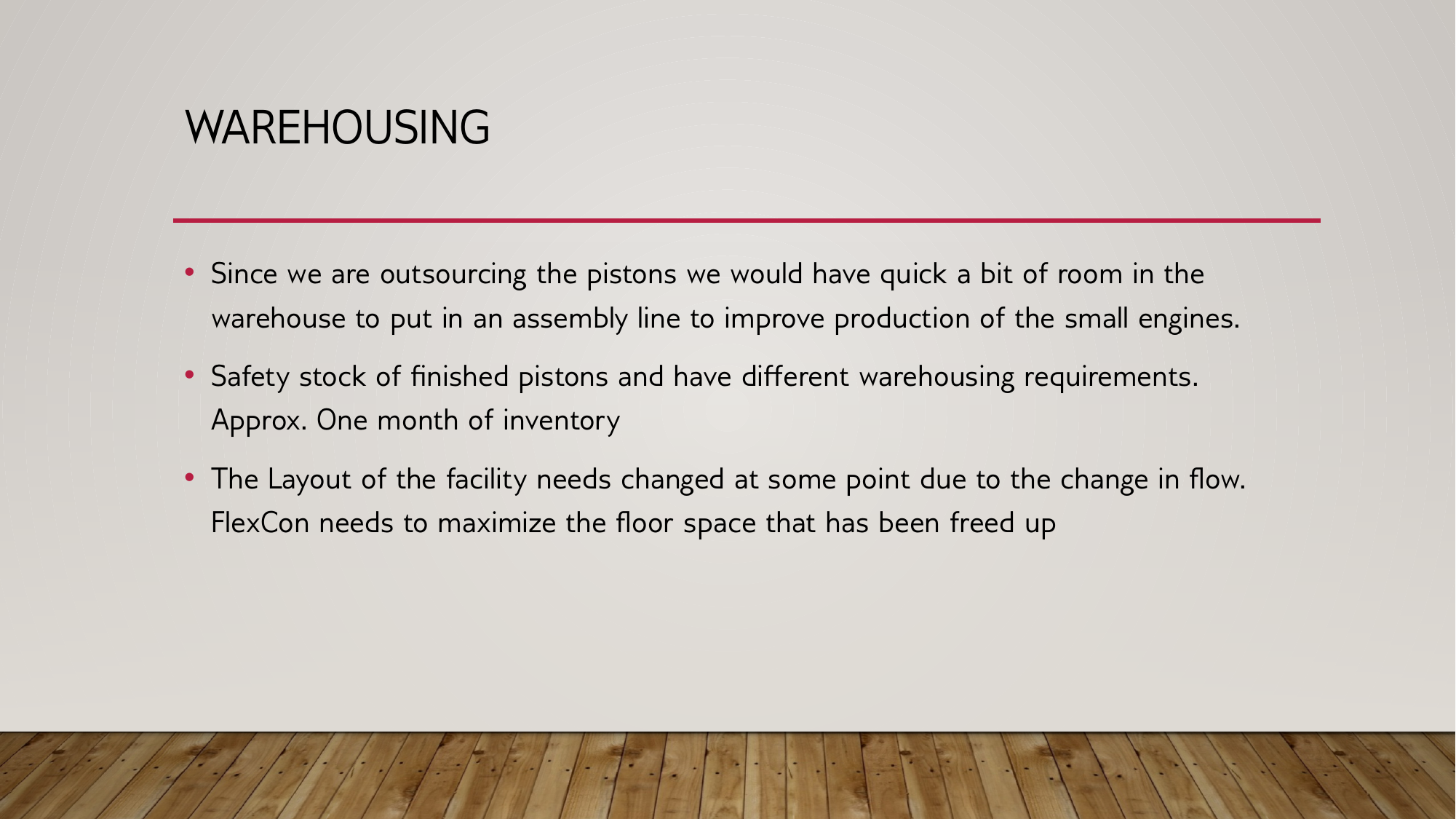

# Warehousing
Since we are outsourcing the pistons we would have quick a bit of room in the warehouse to put in an assembly line to improve production of the small engines.
Safety stock of finished pistons and have different warehousing requirements. Approx. One month of inventory
The Layout of the facility needs changed at some point due to the change in flow. FlexCon needs to maximize the floor space that has been freed up